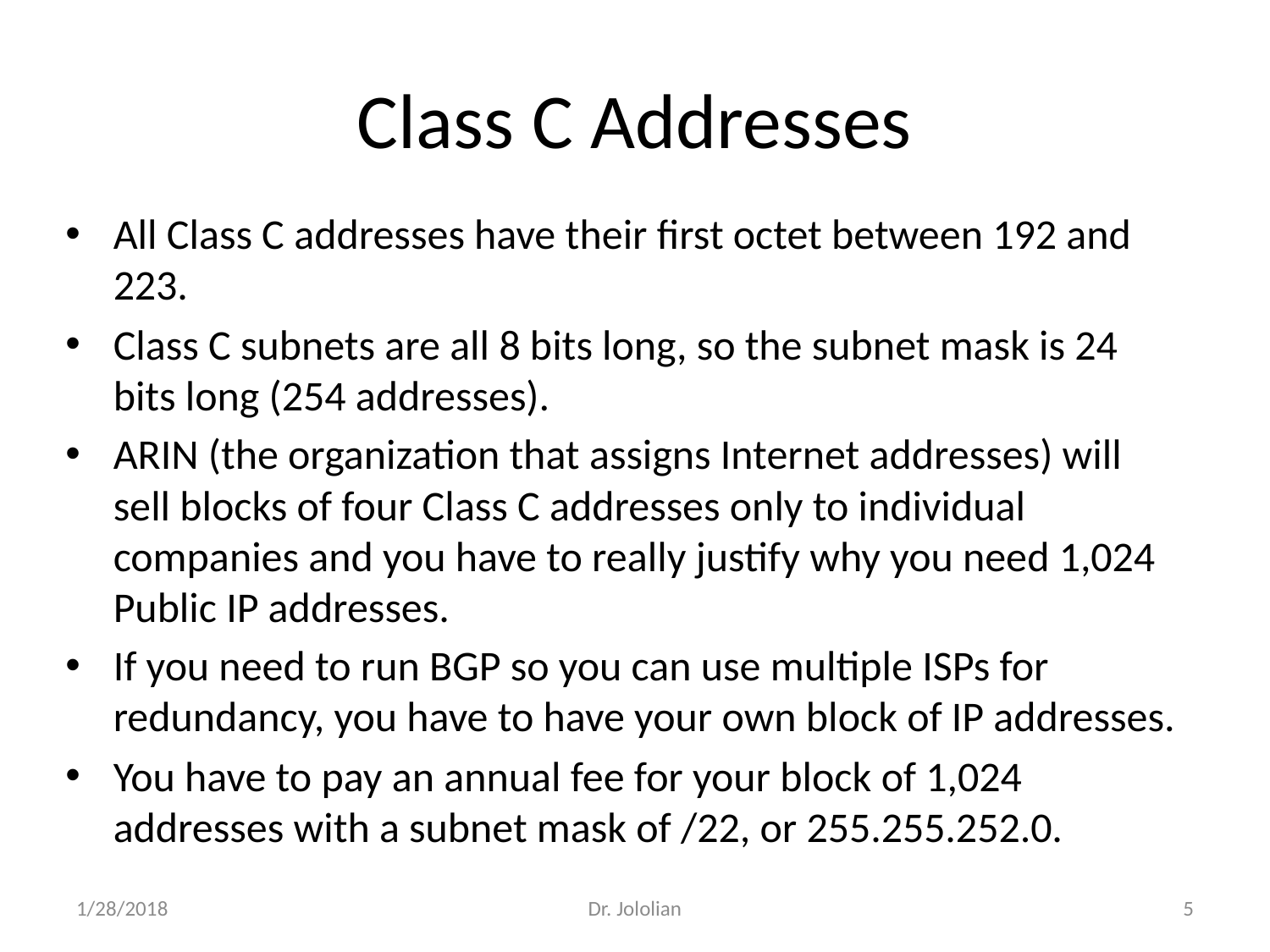

# Class C Addresses
All Class C addresses have their first octet between 192 and 223.
Class C subnets are all 8 bits long, so the subnet mask is 24 bits long (254 addresses).
ARIN (the organization that assigns Internet addresses) will sell blocks of four Class C addresses only to individual companies and you have to really justify why you need 1,024 Public IP addresses.
If you need to run BGP so you can use multiple ISPs for redundancy, you have to have your own block of IP addresses.
You have to pay an annual fee for your block of 1,024 addresses with a subnet mask of /22, or 255.255.252.0.
1/28/2018
Dr. Jololian
5